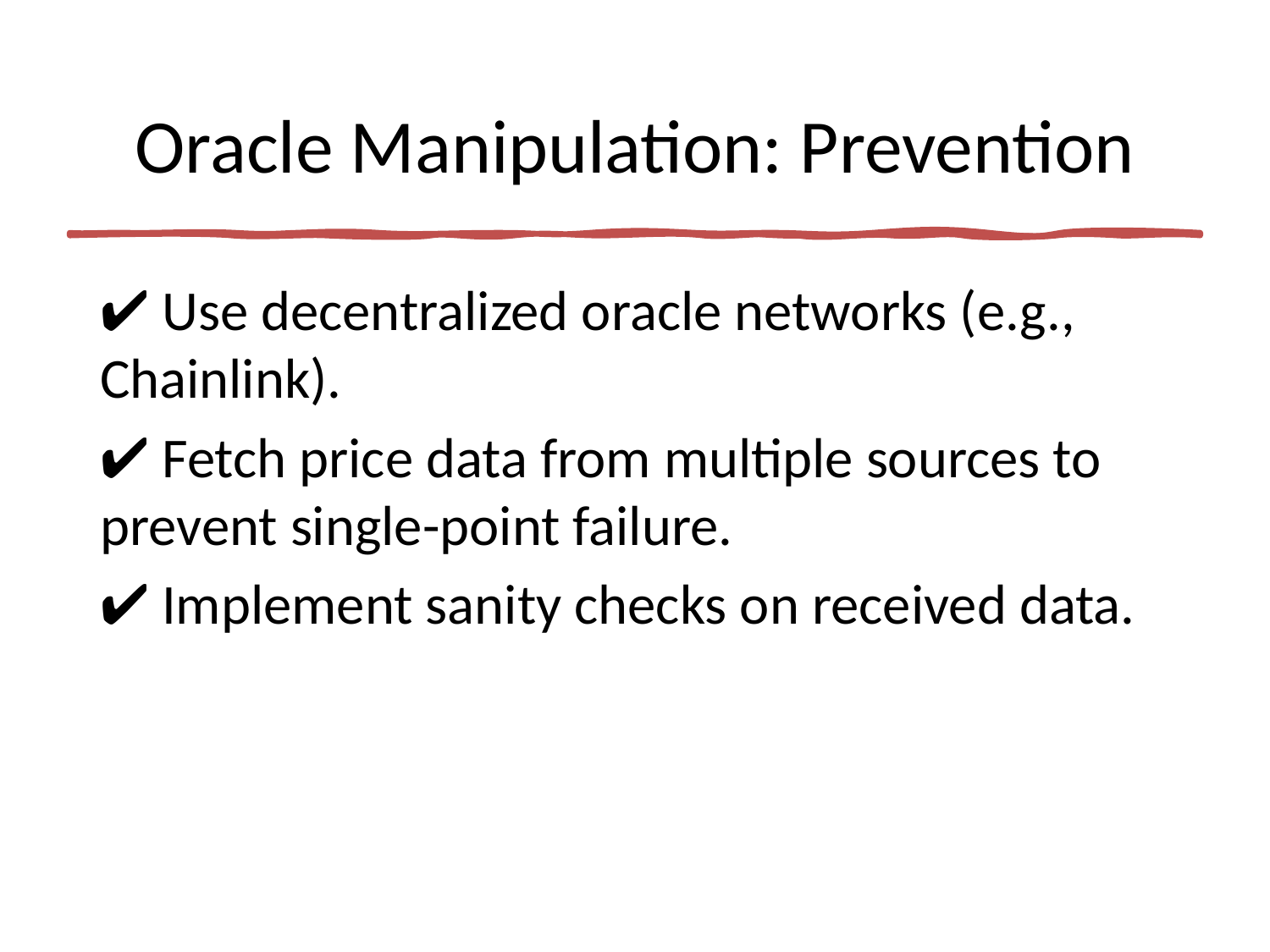

# Oracle Manipulation: Prevention

✔ Use decentralized oracle networks (e.g., Chainlink).
✔ Fetch price data from multiple sources to prevent single-point failure.
✔ Implement sanity checks on received data.